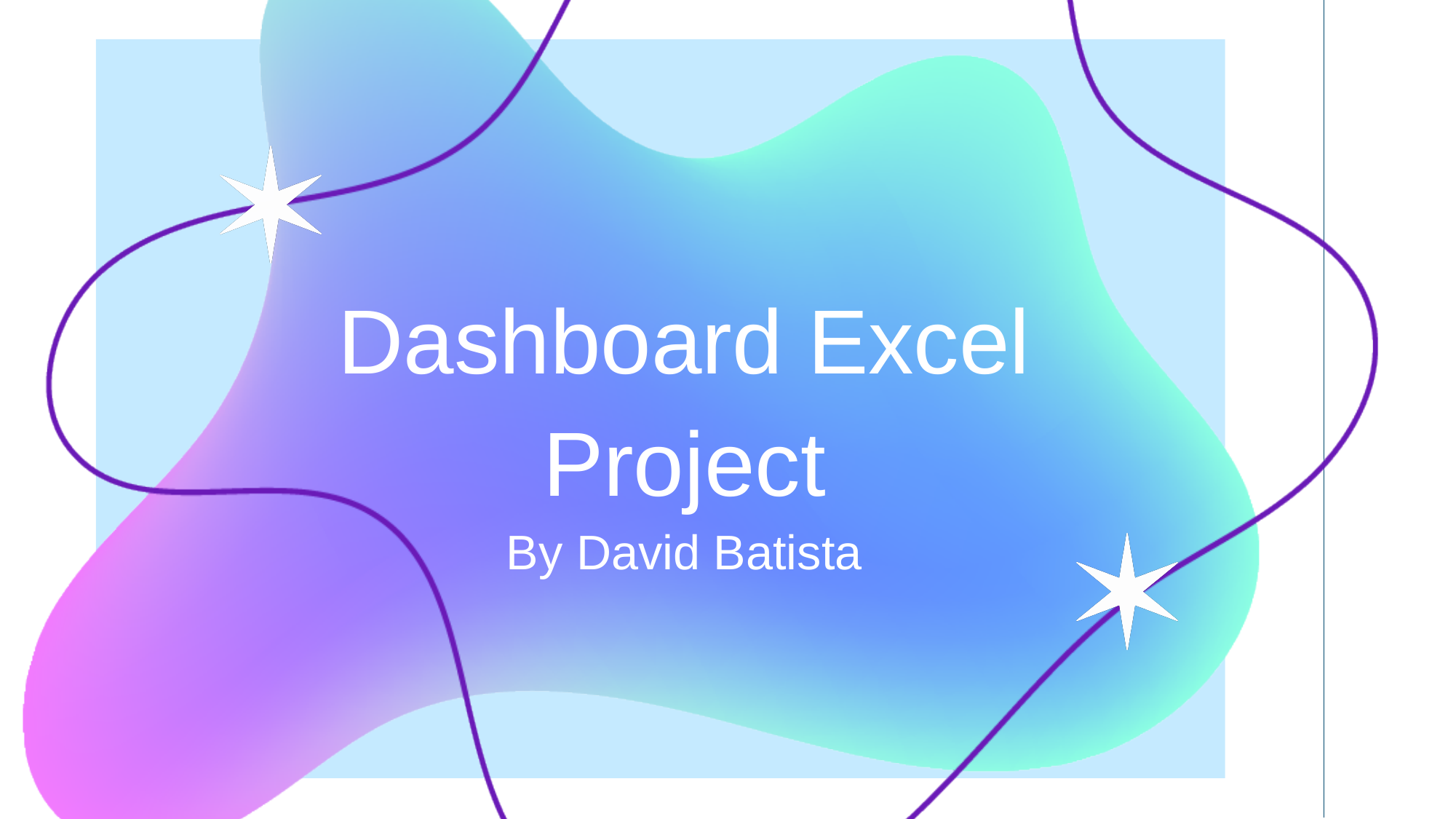

# Dashboard Excel Project By David Batista